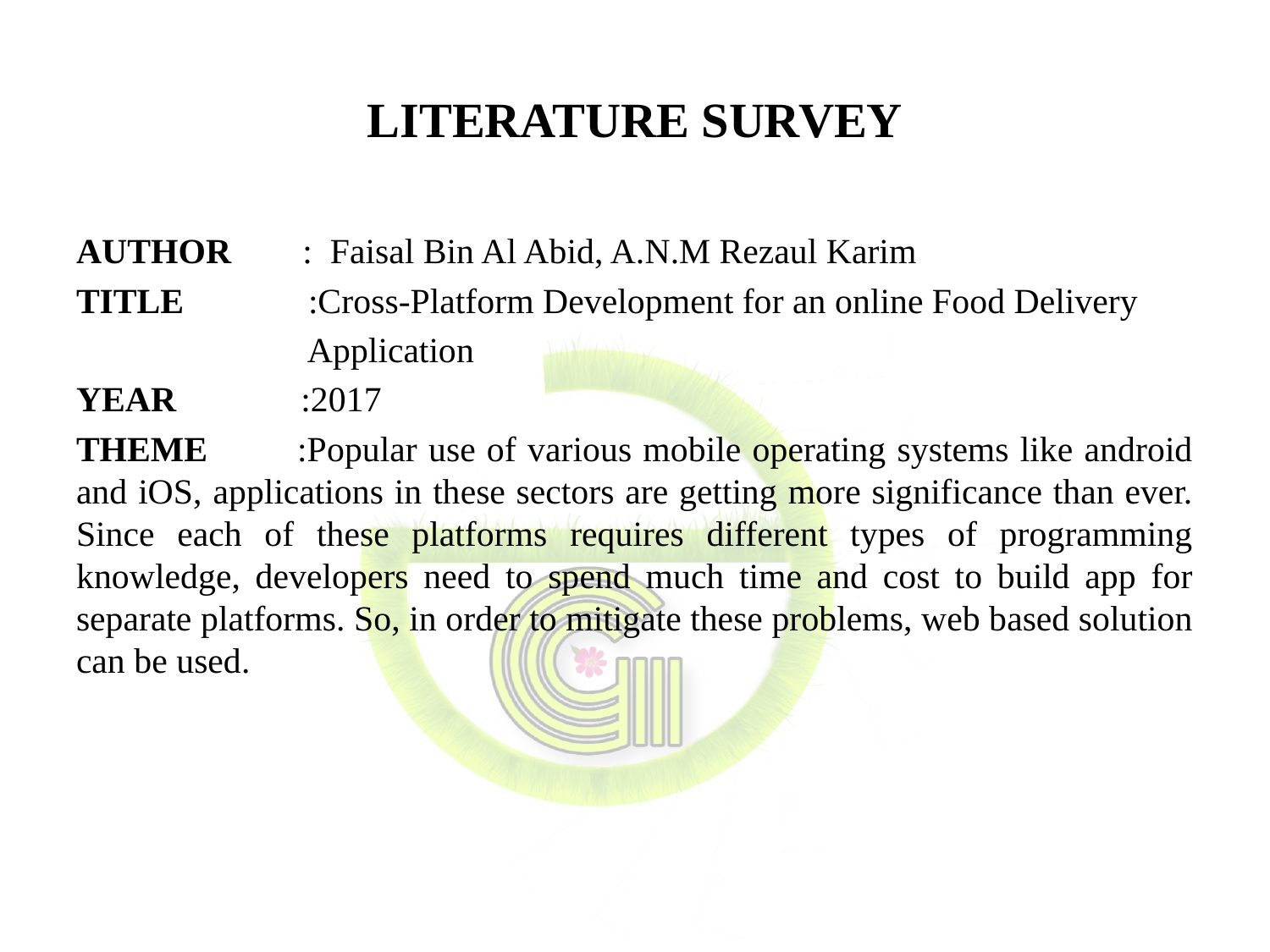

# LITERATURE SURVEY
AUTHOR        :  Faisal Bin Al Abid, A.N.M Rezaul Karim
TITLE              :Cross-Platform Development for an online Food Delivery
                          Application
YEAR              :2017
THEME        :Popular use of various mobile operating systems like android and iOS, applications in these sectors are getting more significance than ever. Since each of these platforms requires different types of programming knowledge, developers need to spend much time and cost to build app for separate platforms. So, in order to mitigate these problems, web based solution can be used.